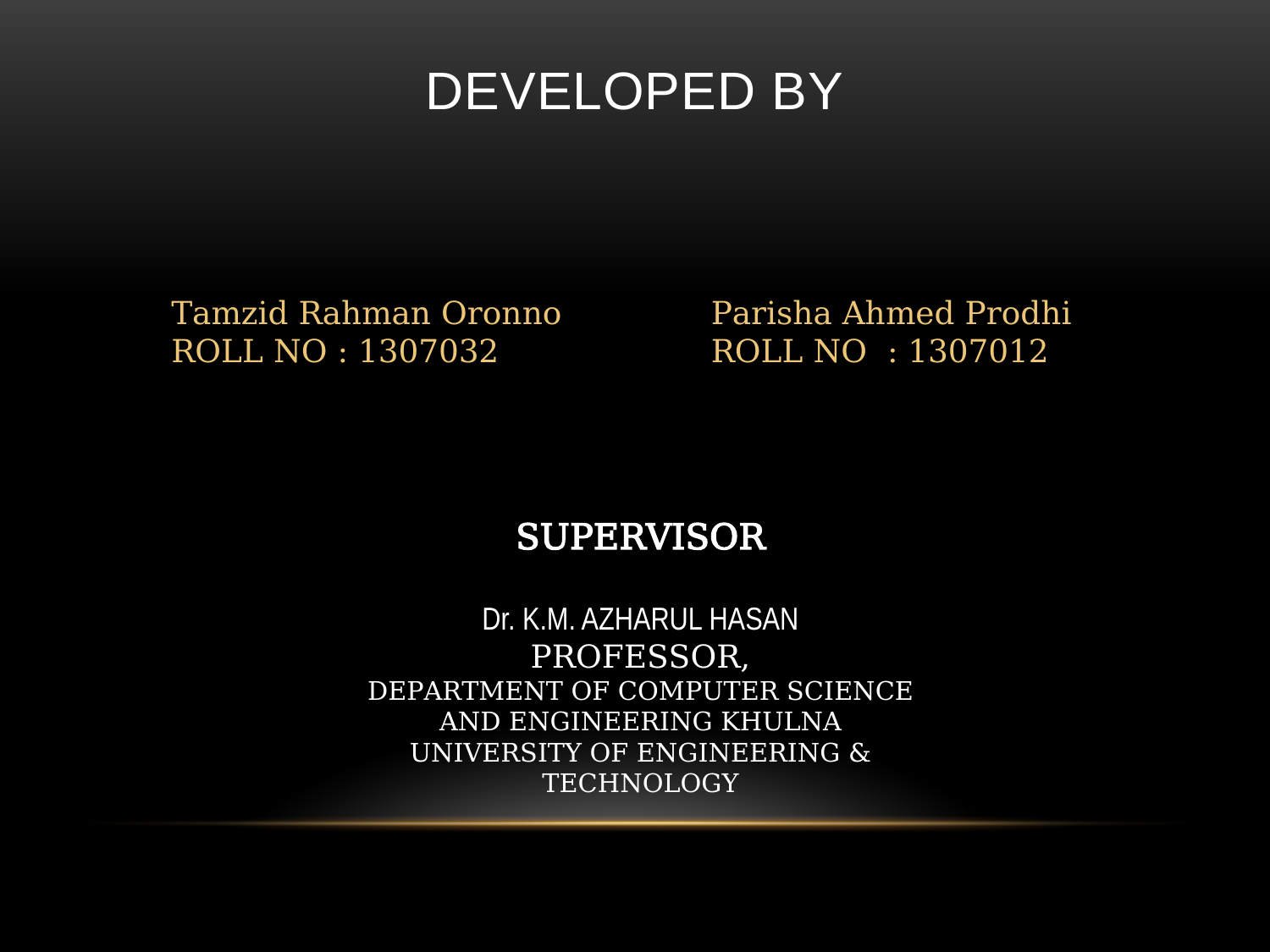

# Developed by
Parisha Ahmed Prodhi
ROLL NO  : 1307012
Tamzid Rahman Oronno
ROLL NO : 1307032
SUPERVISOR

Dr. K.M. AZHARUL HASAN
PROFESSOR,
Department of Computer Science and Engineering Khulna University of Engineering & Technology